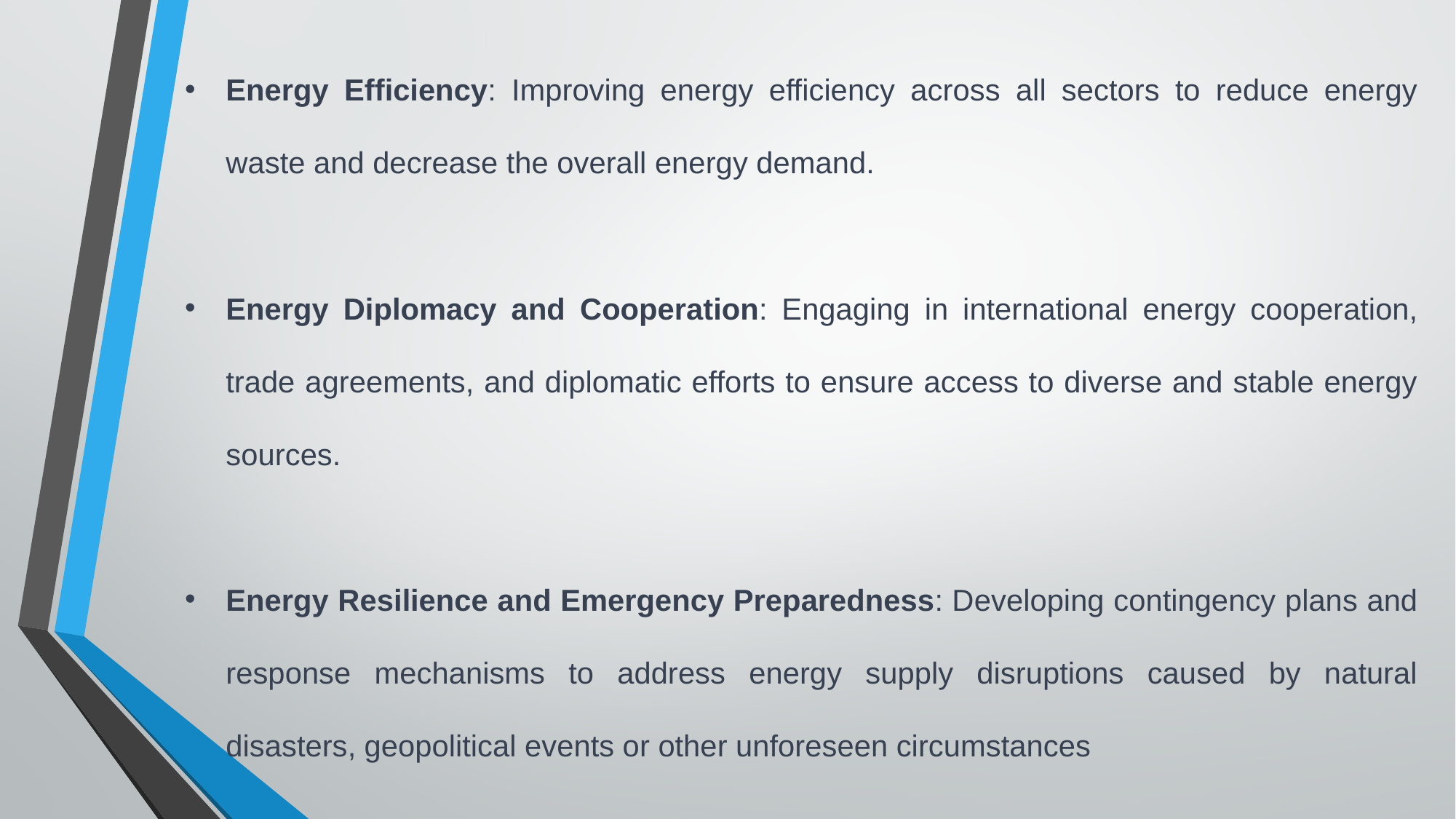

Energy Efficiency: Improving energy efficiency across all sectors to reduce energy waste and decrease the overall energy demand.

Energy Diplomacy and Cooperation: Engaging in international energy cooperation, trade agreements, and diplomatic efforts to ensure access to diverse and stable energy sources.

Energy Resilience and Emergency Preparedness: Developing contingency plans and response mechanisms to address energy supply disruptions caused by natural disasters, geopolitical events or other unforeseen circumstances